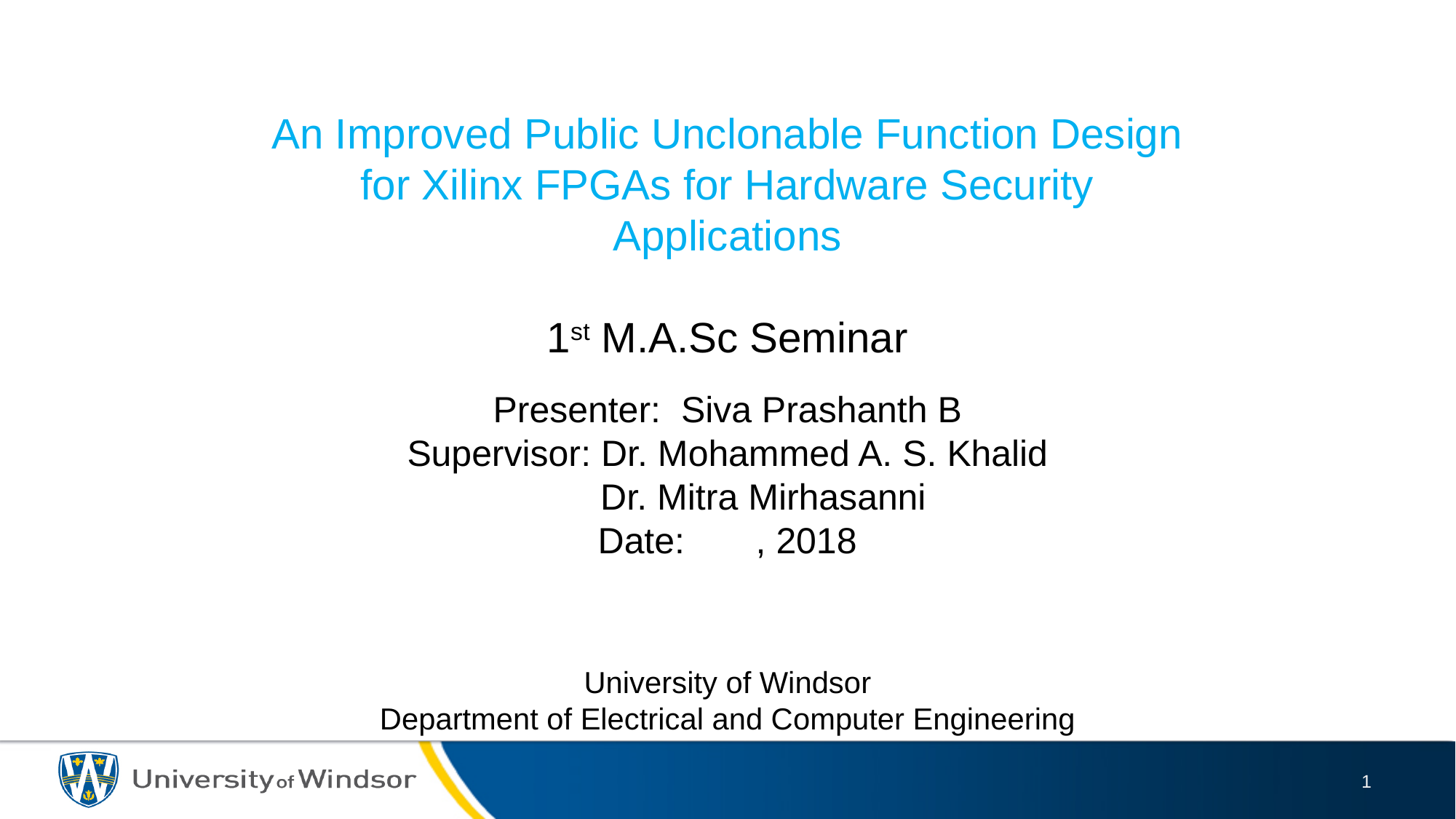

# An Improved Public Unclonable Function Design for Xilinx FPGAs for Hardware Security Applications 1st M.A.Sc Seminar
Presenter:  Siva Prashanth B
Supervisor: Dr. Mohammed A. S. Khalid
       Dr. Mitra Mirhasanni
Date:       , 2018

University of Windsor
Department of Electrical and Computer Engineering
1